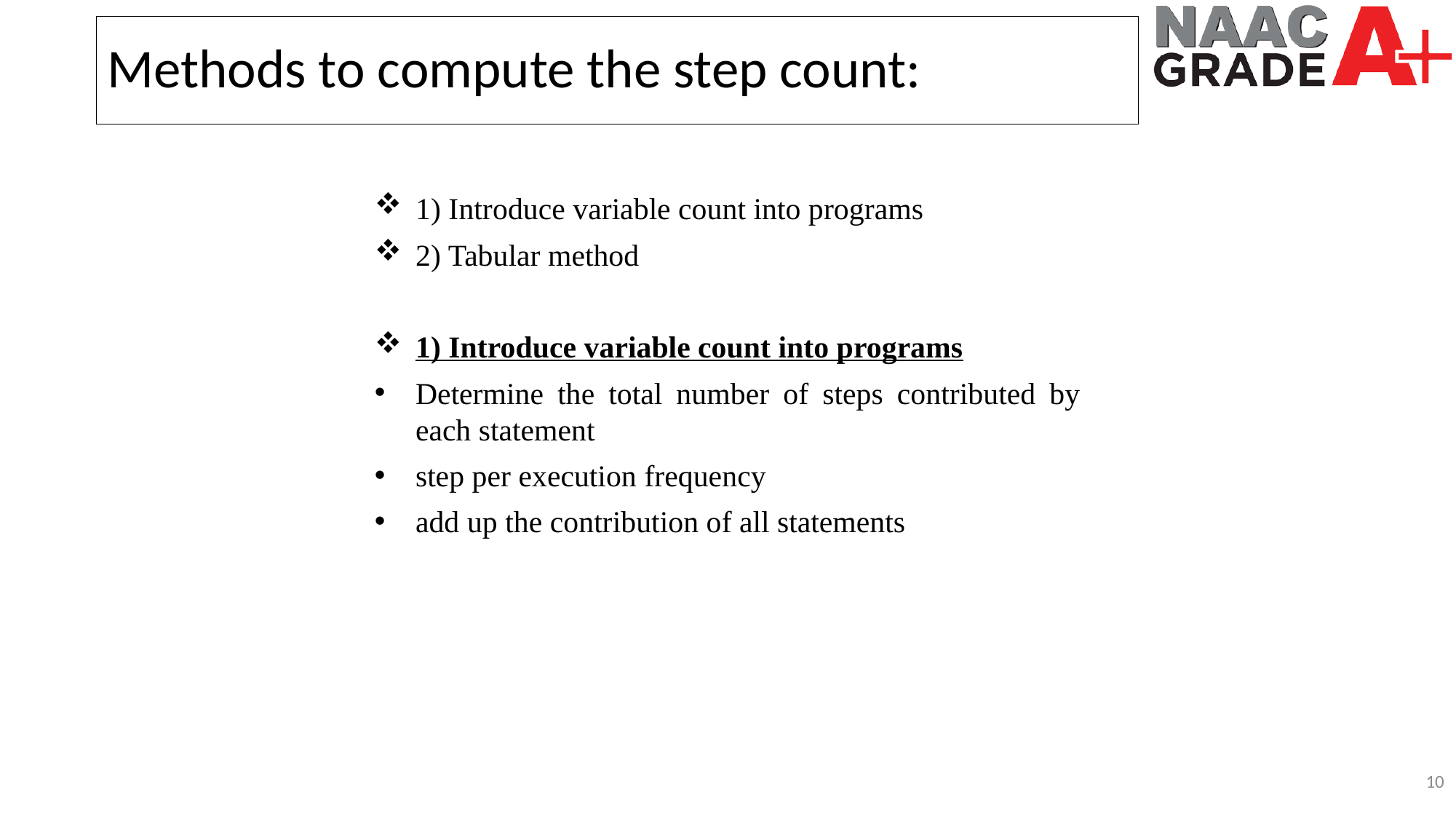

Methods to compute the step count:
1) Introduce variable count into programs
2) Tabular method

1) Introduce variable count into programs
Determine the total number of steps contributed by each statement
step per execution frequency
add up the contribution of all statements
10